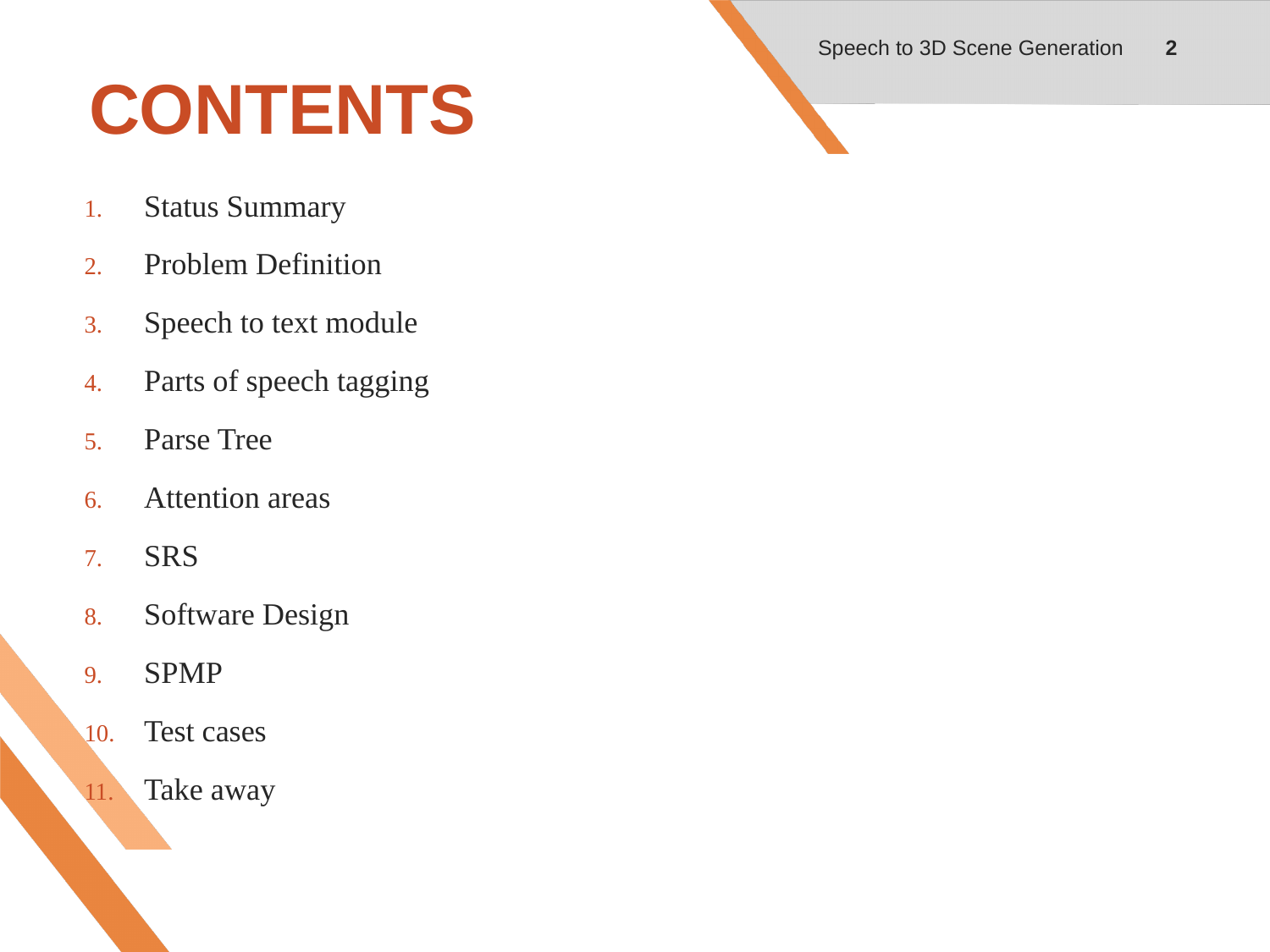

Speech to 3D Scene Generation
2
# CONTENTS
Status Summary
Problem Definition
Speech to text module
Parts of speech tagging
Parse Tree
Attention areas
SRS
Software Design
SPMP
Test cases
Take away